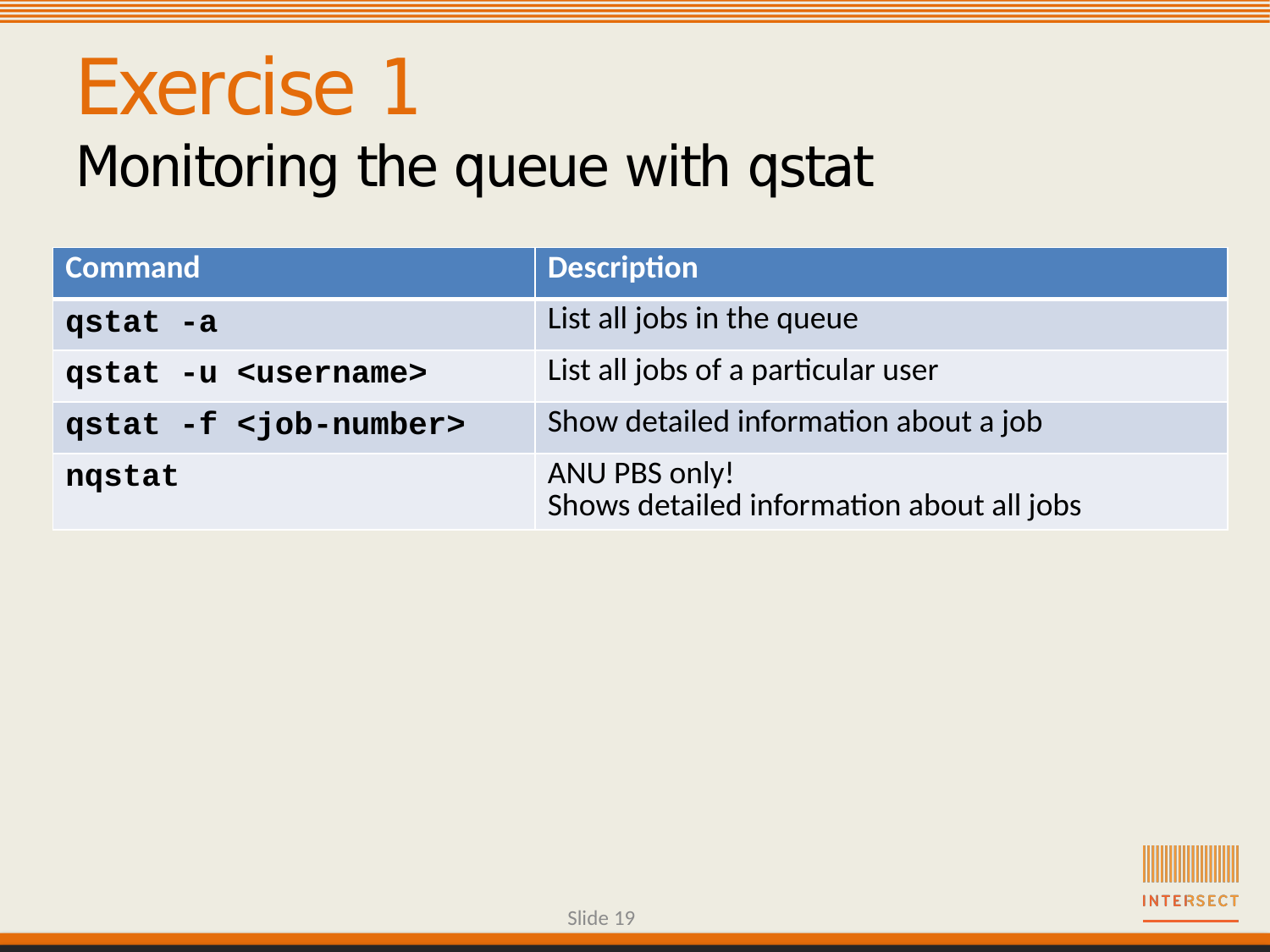

# Exercise 1 Monitoring the queue with qstat
| Command | Description |
| --- | --- |
| qstat -a | List all jobs in the queue |
| qstat -u <username> | List all jobs of a particular user |
| qstat -f <job-number> | Show detailed information about a job |
| nqstat | ANU PBS only! Shows detailed information about all jobs |

Slide 19